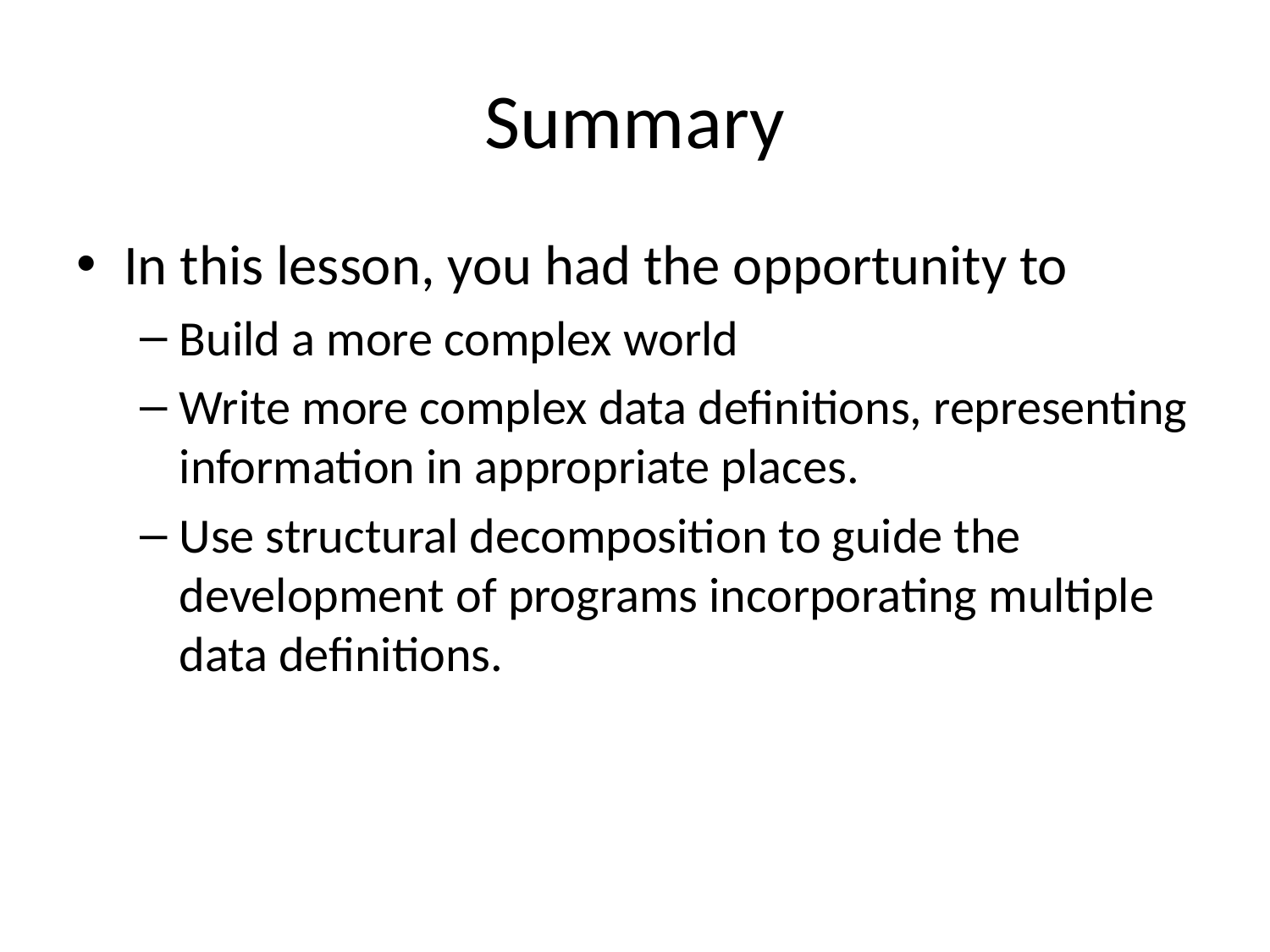

# Summary
In this lesson, you had the opportunity to
Build a more complex world
Write more complex data definitions, representing information in appropriate places.
Use structural decomposition to guide the development of programs incorporating multiple data definitions.